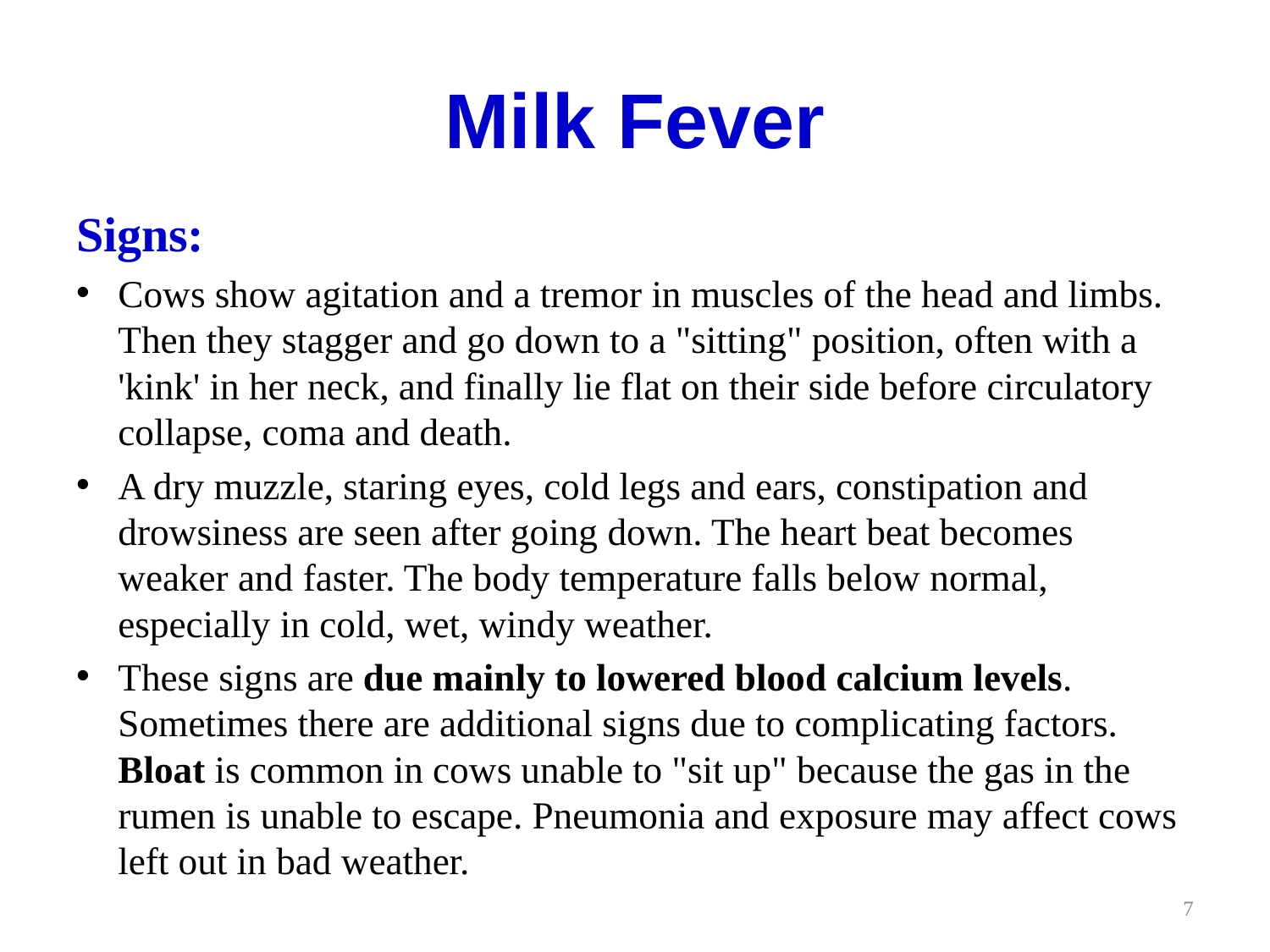

# Milk Fever
Signs:
Cows show agitation and a tremor in muscles of the head and limbs. Then they stagger and go down to a "sitting" position, often with a 'kink' in her neck, and finally lie flat on their side before circulatory collapse, coma and death.
A dry muzzle, staring eyes, cold legs and ears, constipation and drowsiness are seen after going down. The heart beat becomes weaker and faster. The body temperature falls below normal, especially in cold, wet, windy weather.
These signs are due mainly to lowered blood calcium levels. Sometimes there are additional signs due to complicating factors. Bloat is common in cows unable to "sit up" because the gas in the rumen is unable to escape. Pneumonia and exposure may affect cows left out in bad weather.
7